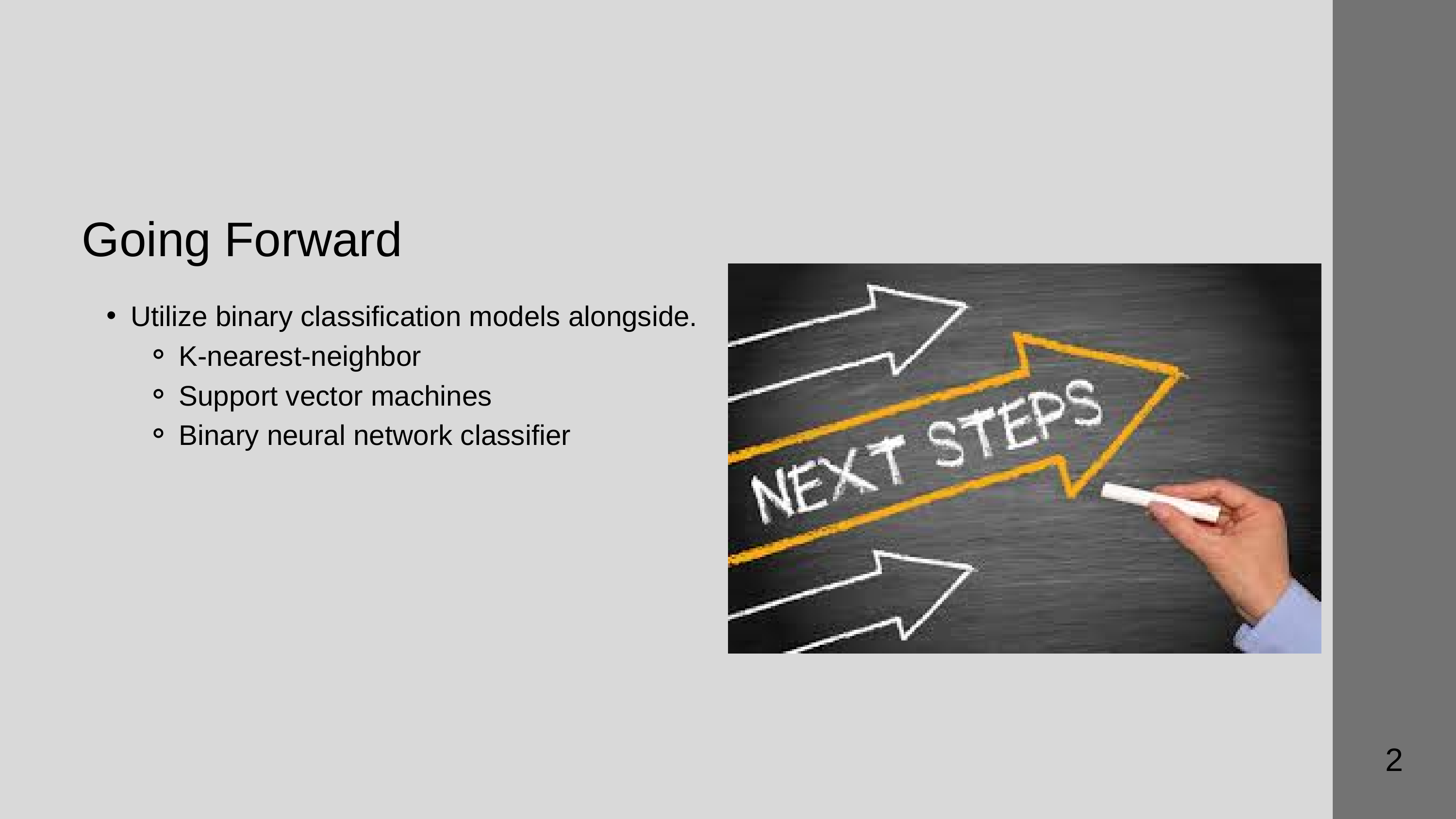

Going Forward

Utilize binary classification models alongside.
K-nearest-neighbor
Support vector machines
Binary neural network classifier
2